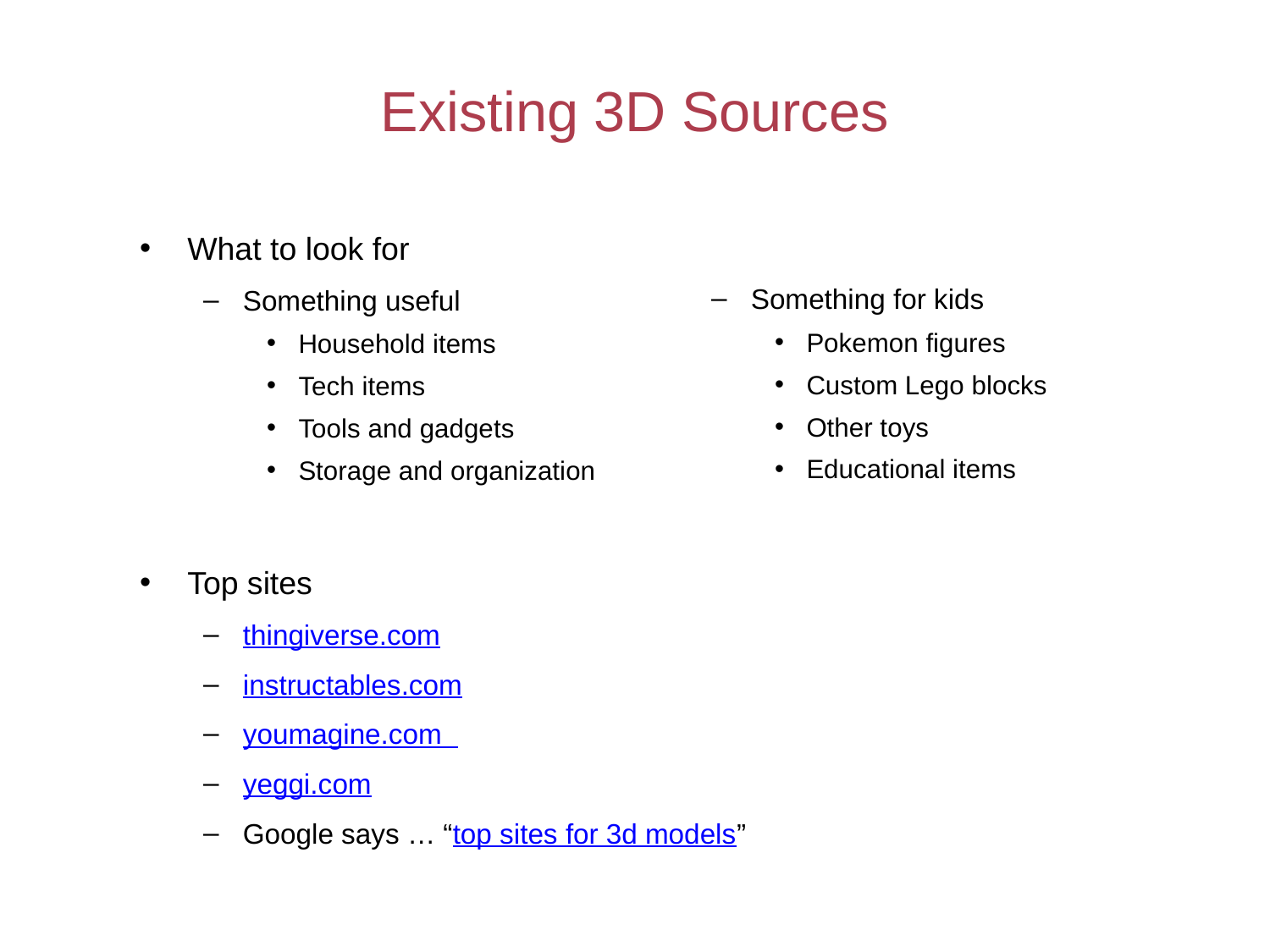

# Existing 3D Sources
What to look for
Something useful
Household items
Tech items
Tools and gadgets
Storage and organization

Top sites
thingiverse.com
instructables.com
youmagine.com
yeggi.com
Google says … “top sites for 3d models”
Something for kids
Pokemon figures
Custom Lego blocks
Other toys
Educational items